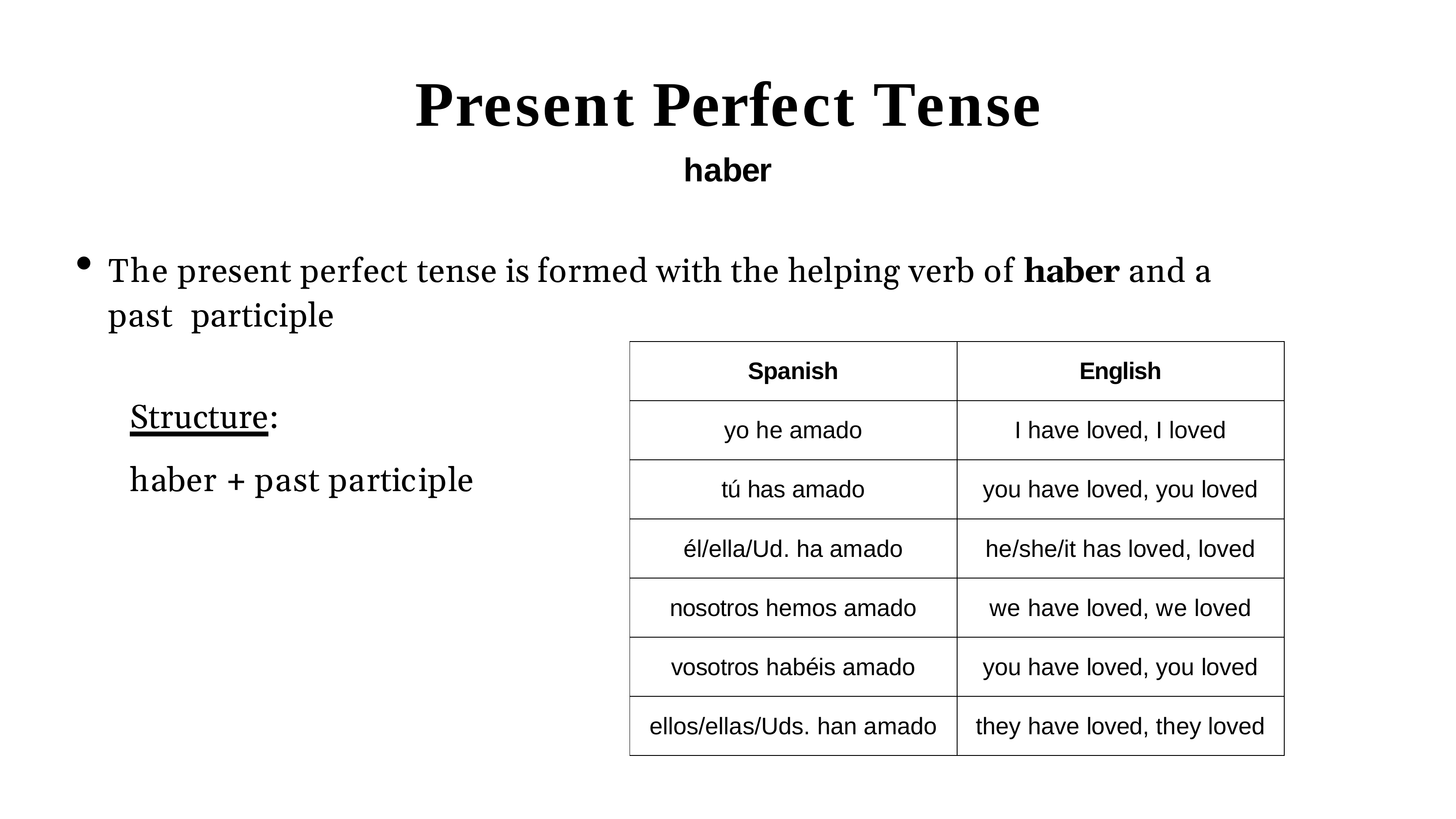

# Present Perfect Tense
haber
The present perfect tense is formed with the helping verb of haber and a past  participle

Structure:
haber + past participle
| Spanish | English |
| --- | --- |
| yo he amado | I have loved, I loved |
| tú has amado | you have loved, you loved |
| él/ella/Ud. ha amado | he/she/it has loved, loved |
| nosotros hemos amado | we have loved, we loved |
| vosotros habéis amado | you have loved, you loved |
| ellos/ellas/Uds. han amado | they have loved, they loved |